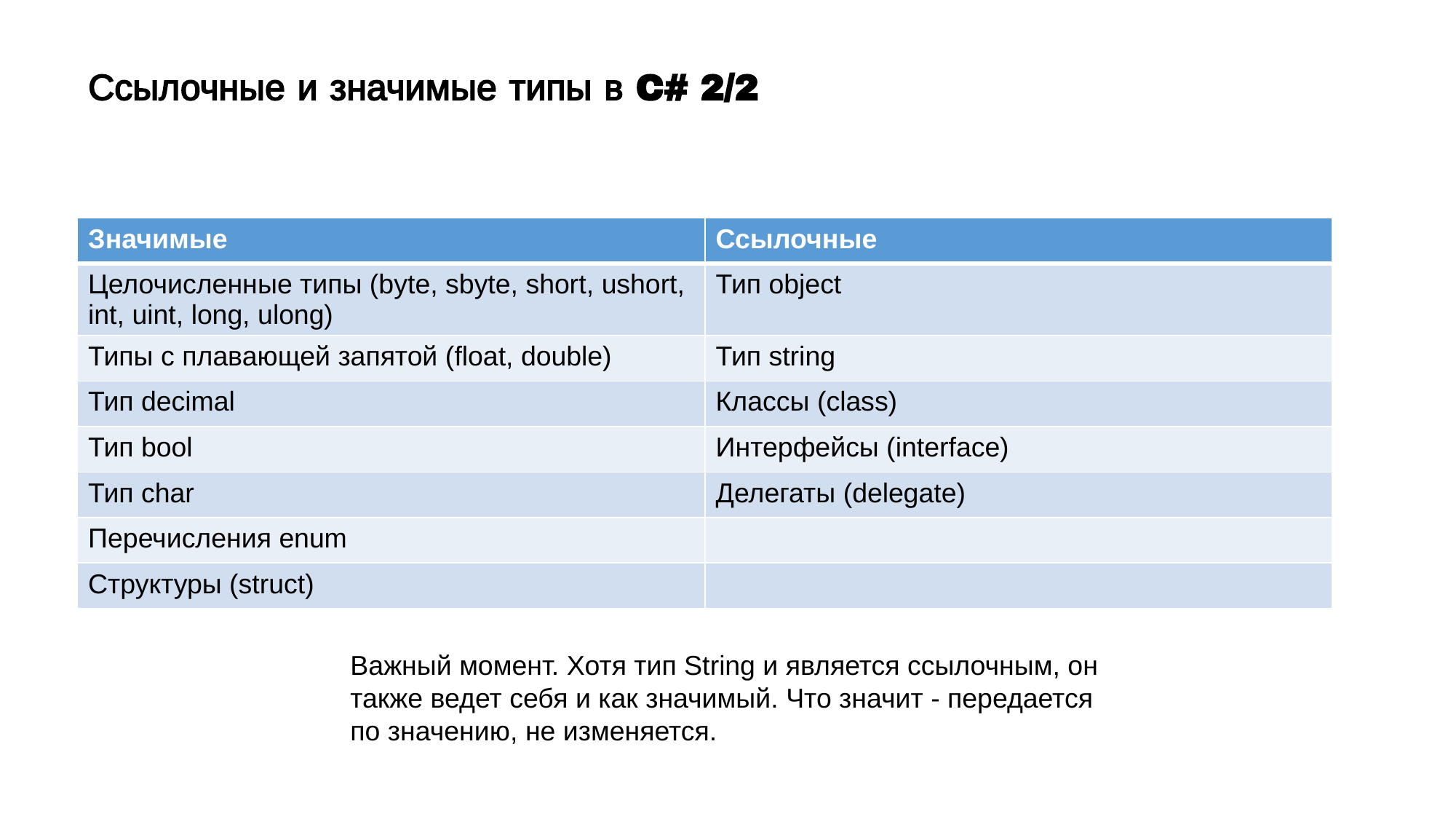

# Ссылочные и значимые типы в C# 2/2
| Значимые | Ссылочные |
| --- | --- |
| Целочисленные типы (byte, sbyte, short, ushort, int, uint, long, ulong) | Тип object |
| Типы с плавающей запятой (float, double) | Тип string |
| Тип decimal | Классы (class) |
| Тип bool | Интерфейсы (interface) |
| Тип char | Делегаты (delegate) |
| Перечисления enum |  |
| Структуры (struct) |  |
Важный момент. Хотя тип String и является ссылочным, он также ведет себя и как значимый. Что значит - передается по значению, не изменяется.